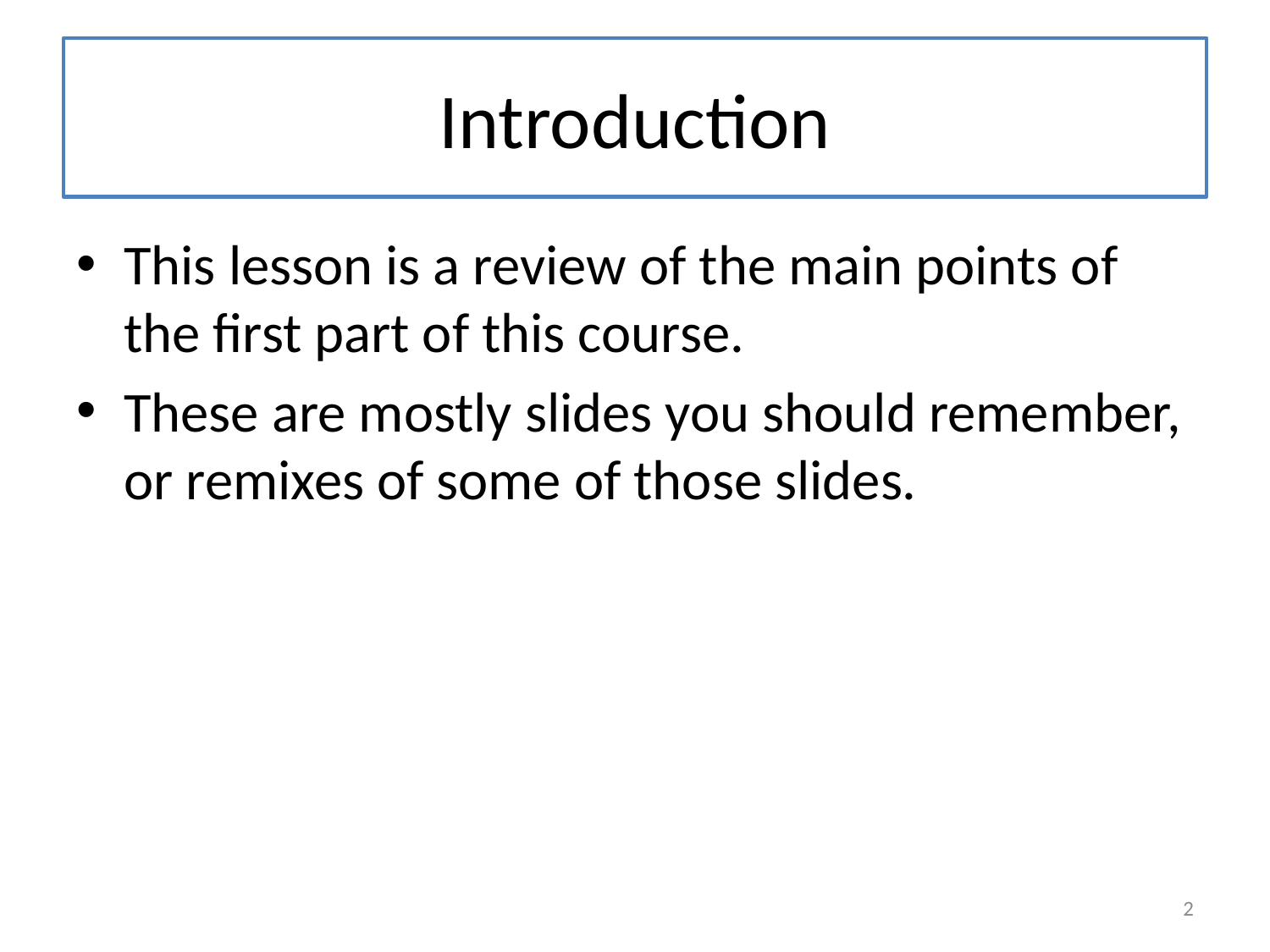

# Introduction
This lesson is a review of the main points of the first part of this course.
These are mostly slides you should remember, or remixes of some of those slides.

2